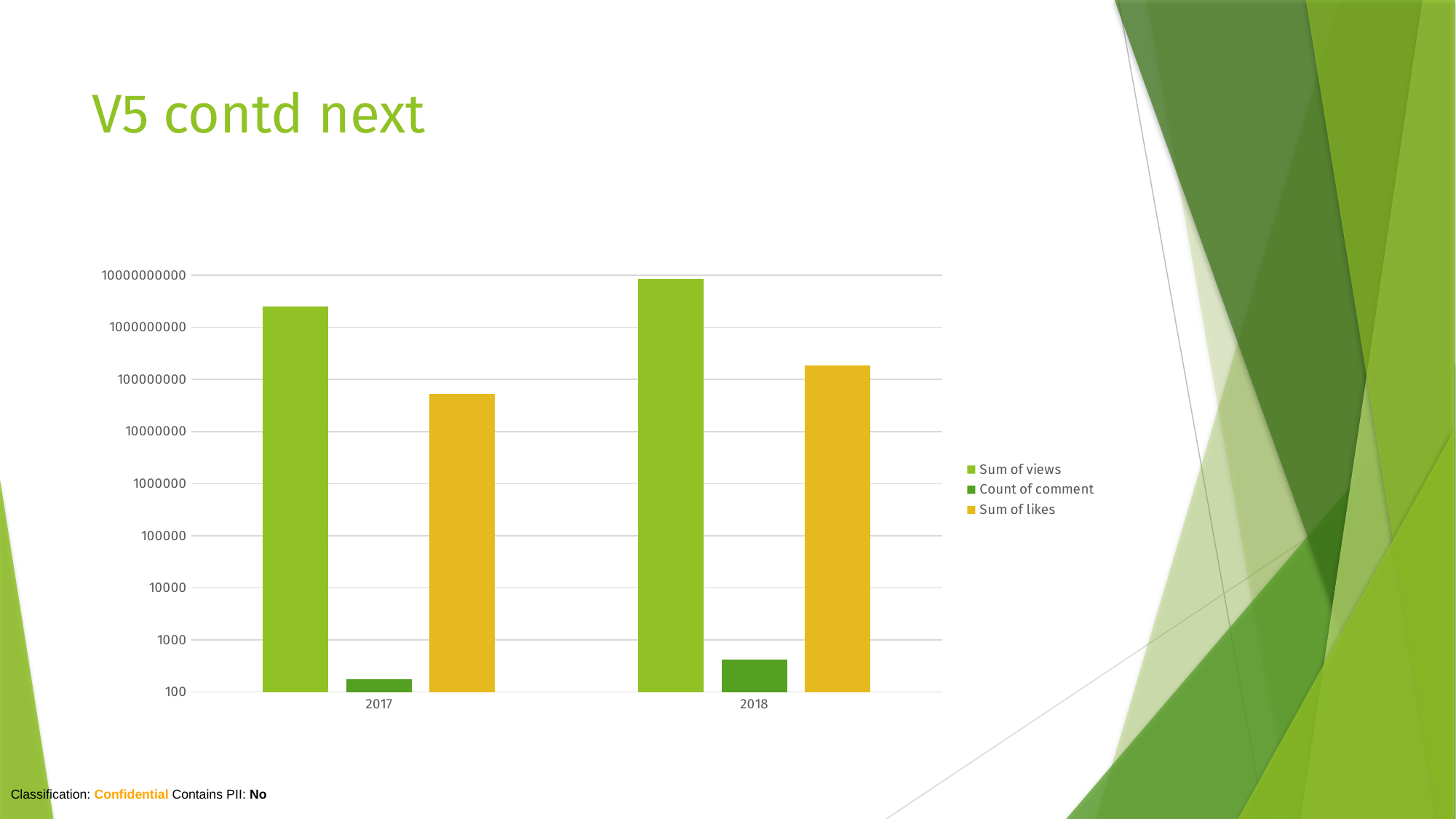

# V5 contd next

### Chart

| Category | Sum of views | Count of comment | Sum of likes |
|---|---|---|---|
| 2017 | 2477737321.0 | 175.0 | 53130721.0 |
| 2018 | 8668579903.0 | 417.0 | 182343105.0 |